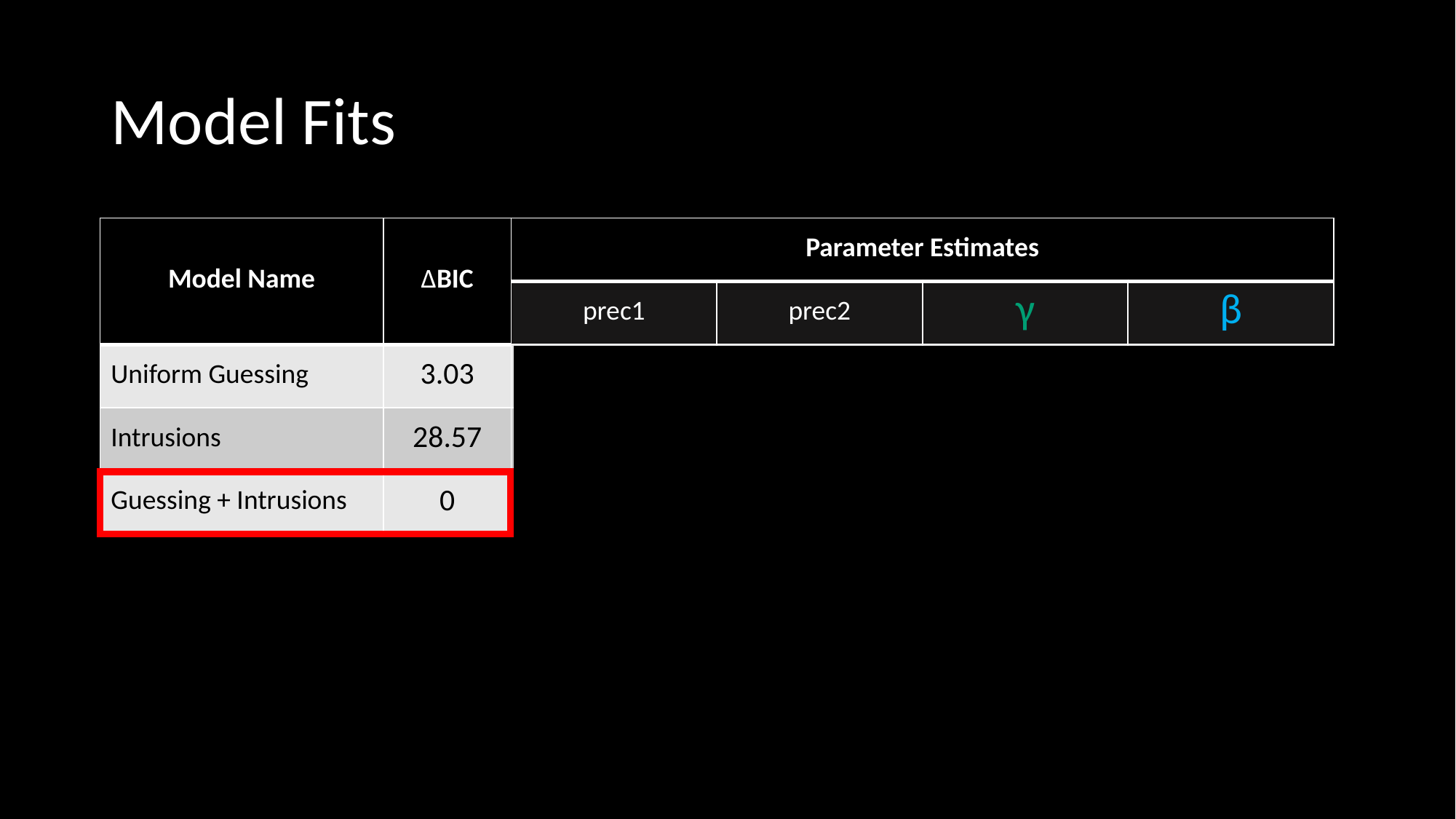

# Model Fits
| Model Name | ΔBIC | Parameter Estimates |  |  |  |
| --- | --- | --- | --- | --- | --- |
| Model Name | BIC | prec1 | prec2 | γ | β |
| Uniform Guessing | 3.03 | 17.38 |  | 0.60 |  |
| Intrusions | 28.57 | 5.53 |  |  | 0.44 |
| Guessing + Intrusions | 0 | 15.88 |  | 0.46 | 0.14 |
| Intrusions with Different Precision | 2.2 | 17.46 | 1.03 |  | 0.60 |
| Guessing + Intrusions with Different Precision | 4.94 | 17.82 | 16.30 | 0.38 | 0.22 |